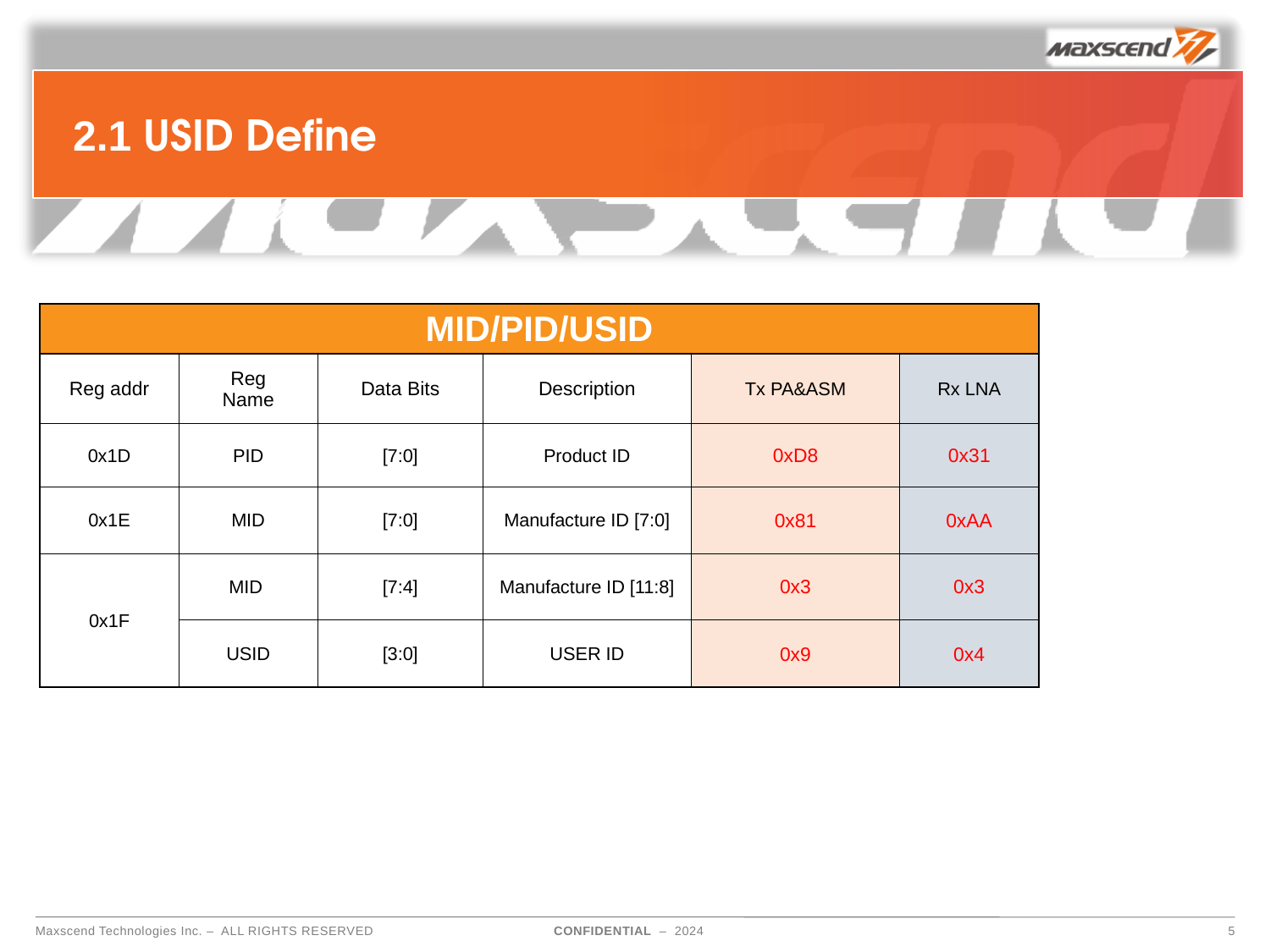

2.1 USID Define
| MID/PID/USID |  |  |  |  |  |
| --- | --- | --- | --- | --- | --- |
| Reg addr | Reg Name | Data Bits | Description | Tx PA&ASM | Rx LNA |
| 0x1D | PID | [7:0] | Product ID | 0xD8 | 0x31 |
| 0x1E | MID | [7:0] | Manufacture ID [7:0] | 0x81 | 0xAA |
| 0x1F | MID | [7:4] | Manufacture ID [11:8] | 0x3 | 0x3 |
|  | USID | [3:0] | USER ID | 0x9 | 0x4 |